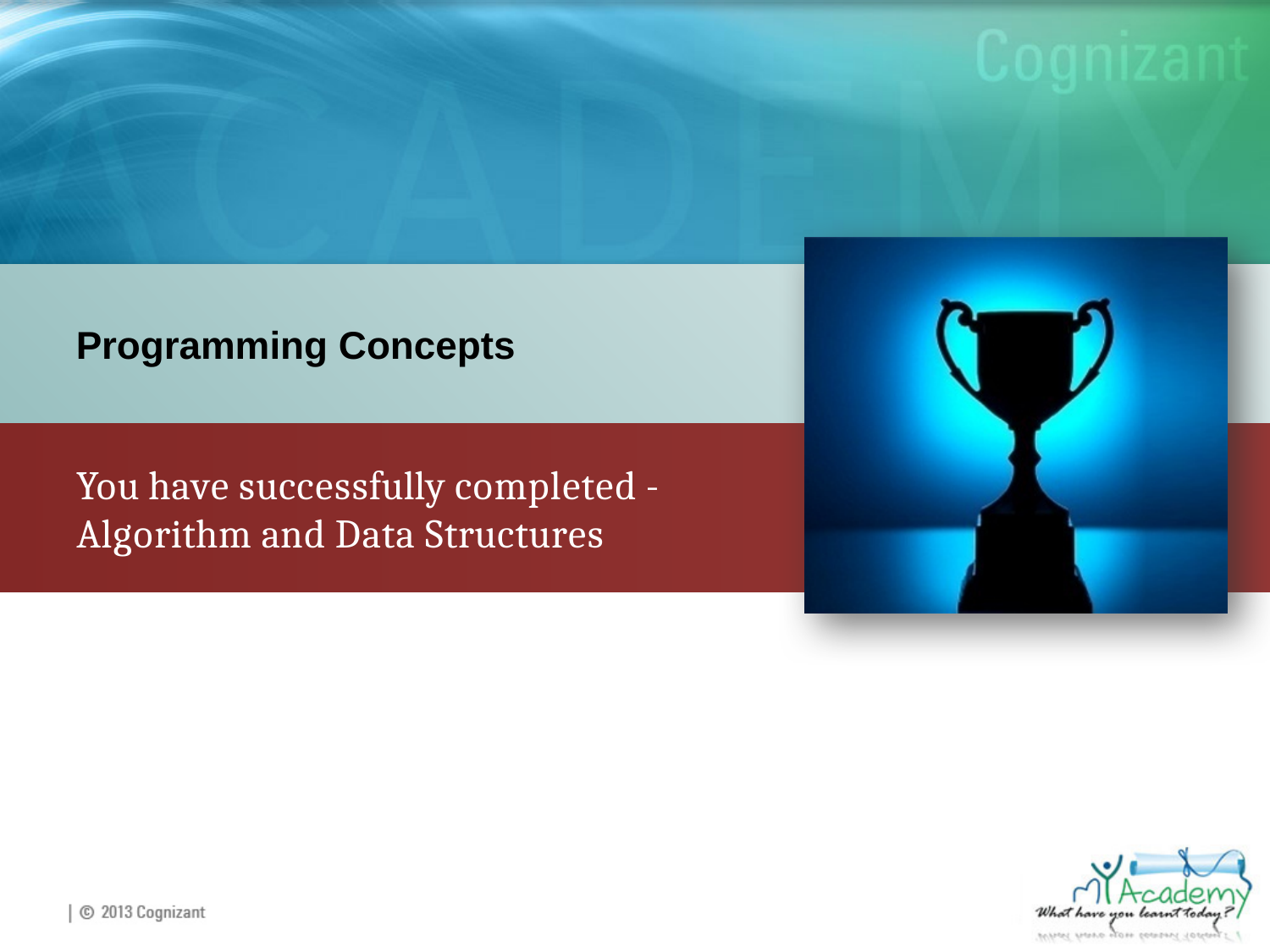

Programming Concepts
You have successfully completed -
Algorithm and Data Structures